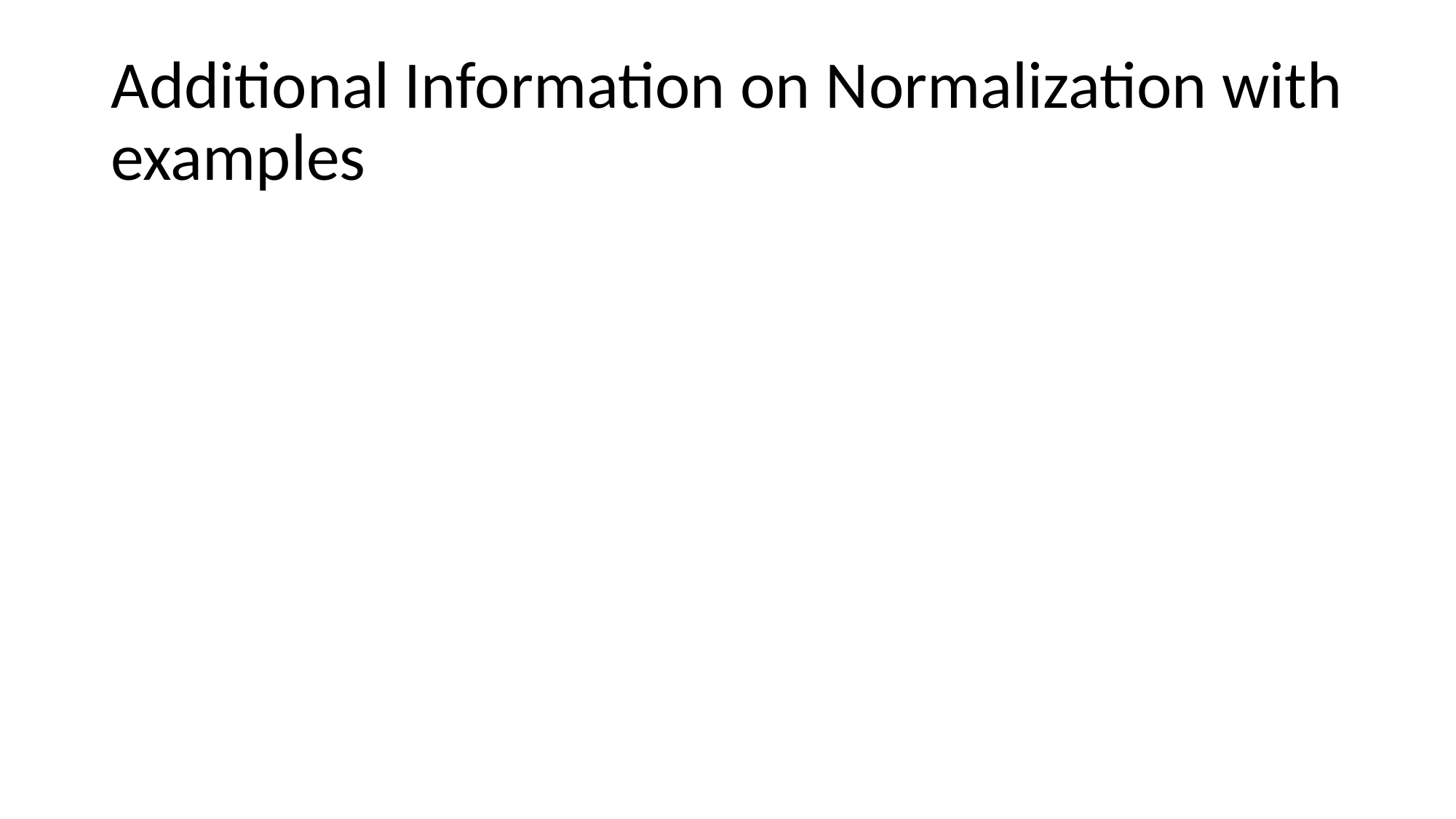

# Additional Information on Normalization with examples